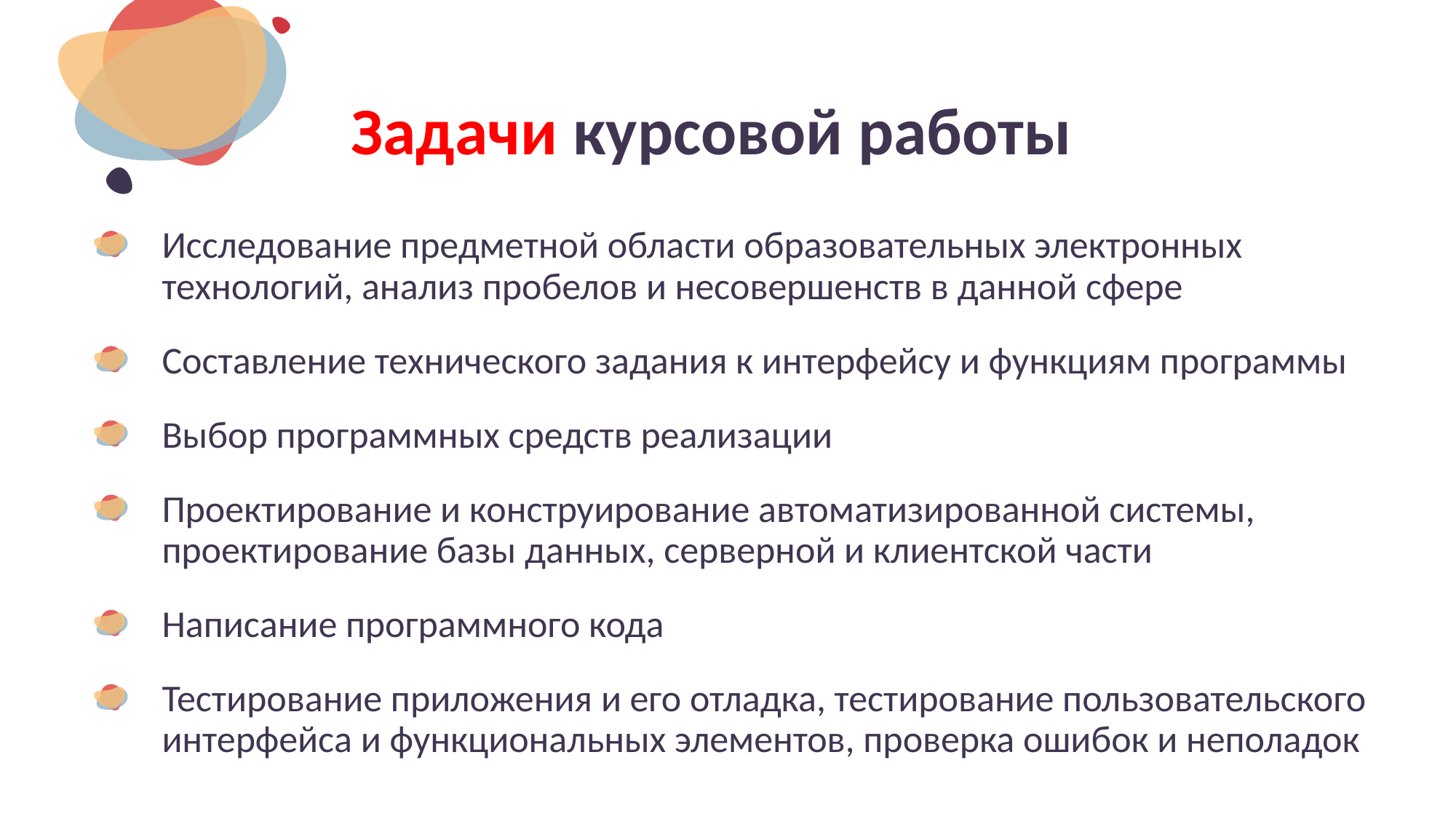

# Задачи курсовой работы
Исследование предметной области образовательных электронных технологий, анализ пробелов и несовершенств в данной сфере
Составление технического задания к интерфейсу и функциям программы
Выбор программных средств реализации
Проектирование и конструирование автоматизированной системы, проектирование базы данных, серверной и клиентской части
Написание программного кода
Тестирование приложения и его отладка, тестирование пользовательского интерфейса и функциональных элементов, проверка ошибок и неполадок